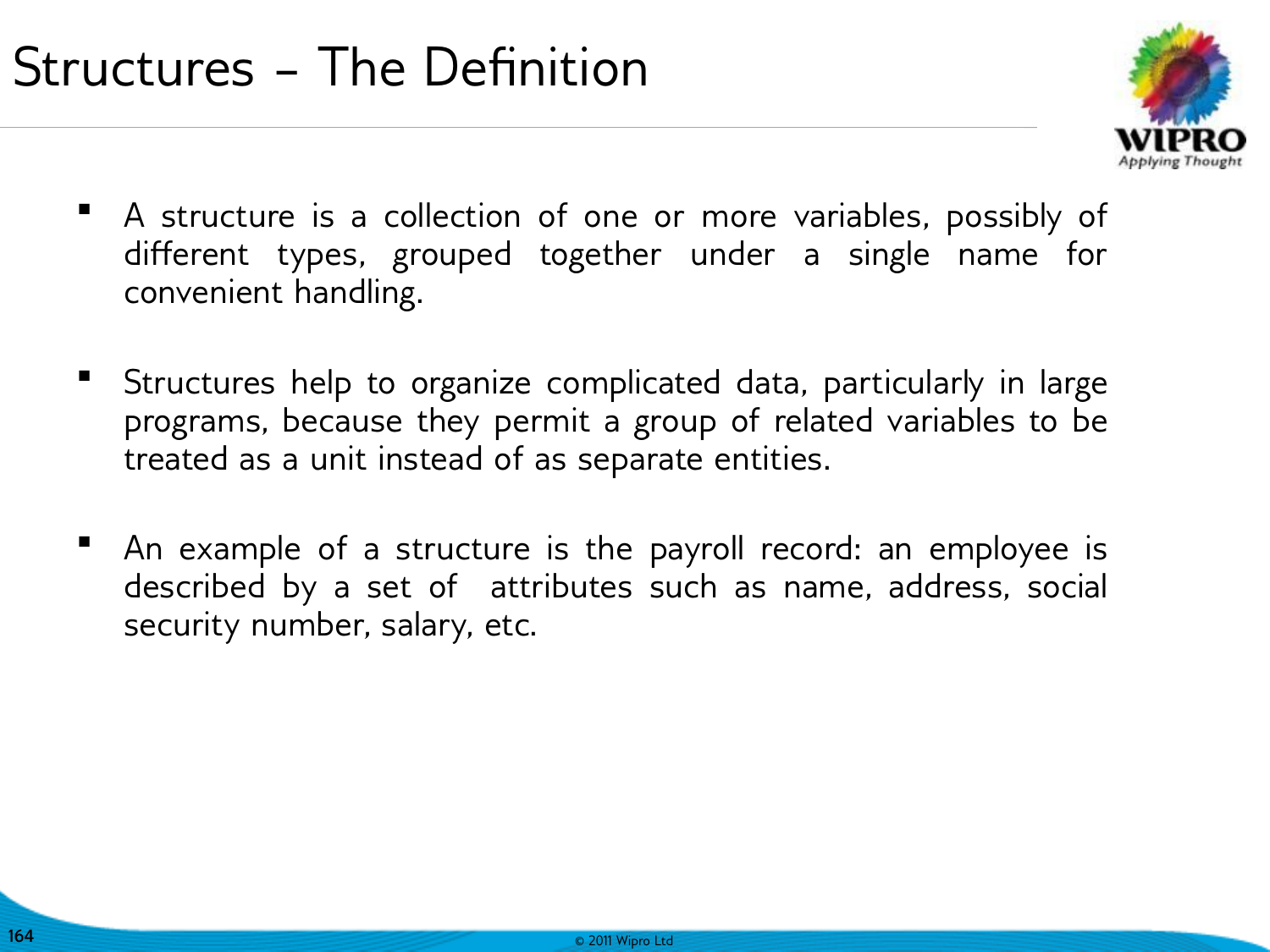

Structures – The Definition
A structure is a collection of one or more variables, possibly of different types, grouped together under a single name for convenient handling.

Structures help to organize complicated data, particularly in large programs, because they permit a group of related variables to be treated as a unit instead of as separate entities.

An example of a structure is the payroll record: an employee is described by a set of  attributes such as name, address, social security number, salary, etc.